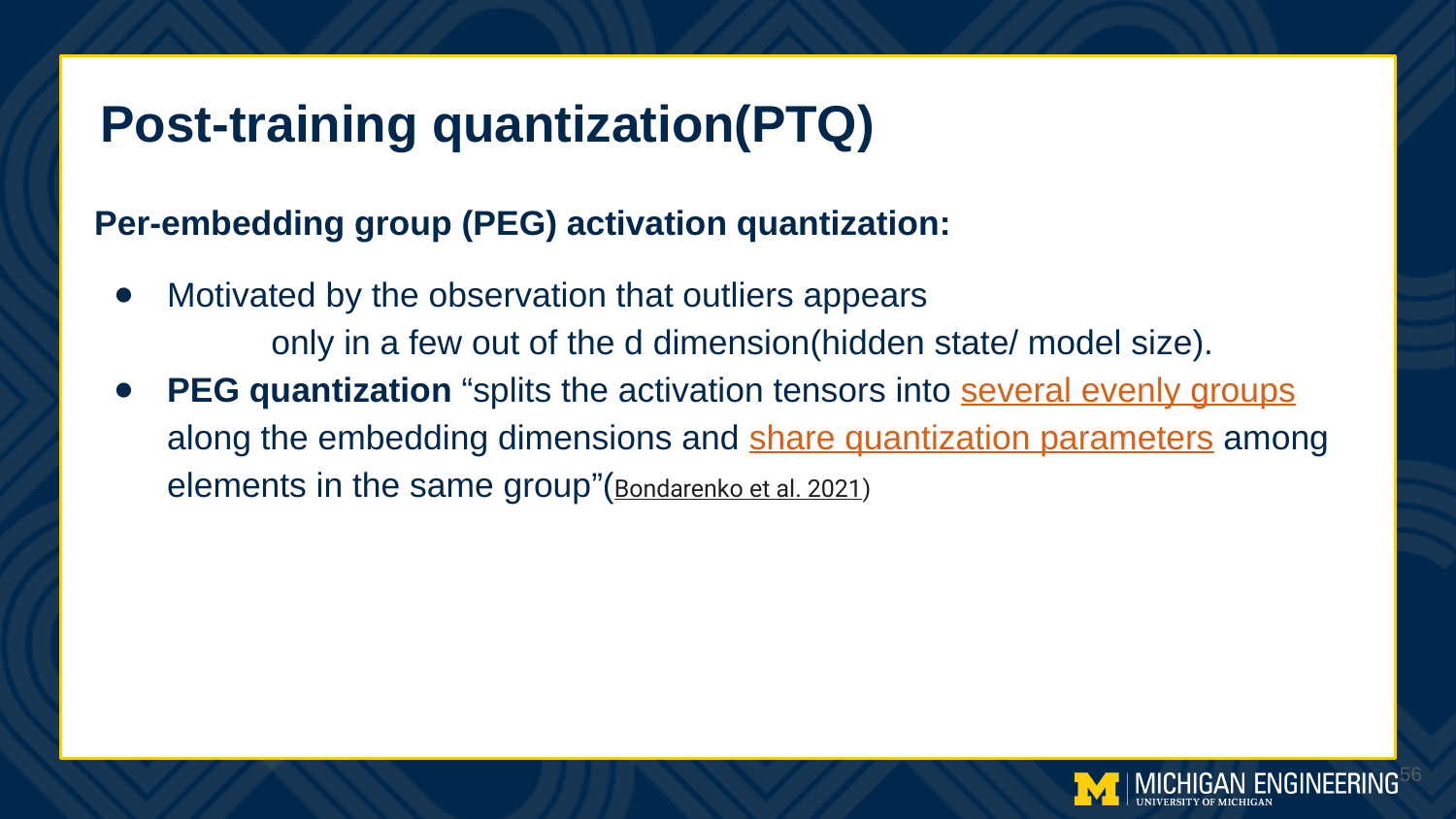

# Post-training quantization(PTQ)
Per-embedding group (PEG) activation quantization:
Motivated by the observation that outliers appears                                                         only in a few out of the d dimension(hidden state/ model size).
PEG quantization “splits the activation tensors into several evenly groups along the embedding dimensions and share quantization parameters among elements in the same group”(Bondarenko et al. 2021)

56